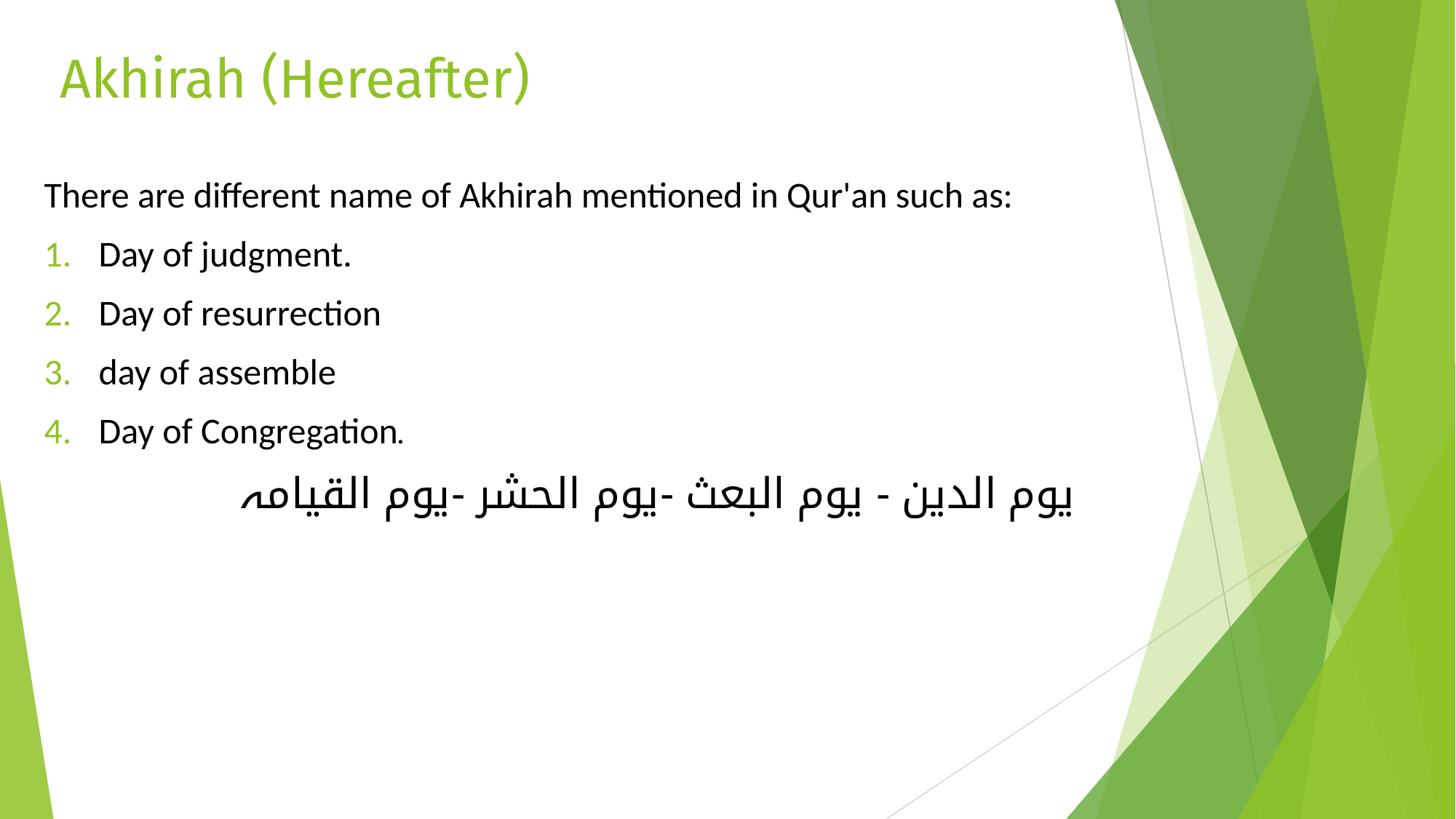

# Akhirah (Hereafter)
There are different name of Akhirah mentioned in Qur'an such as:
Day of judgment.
Day of resurrection
day of assemble
Day of Congregation.
یوم الدین - یوم البعث -یوم الحشر -یوم القیامہ